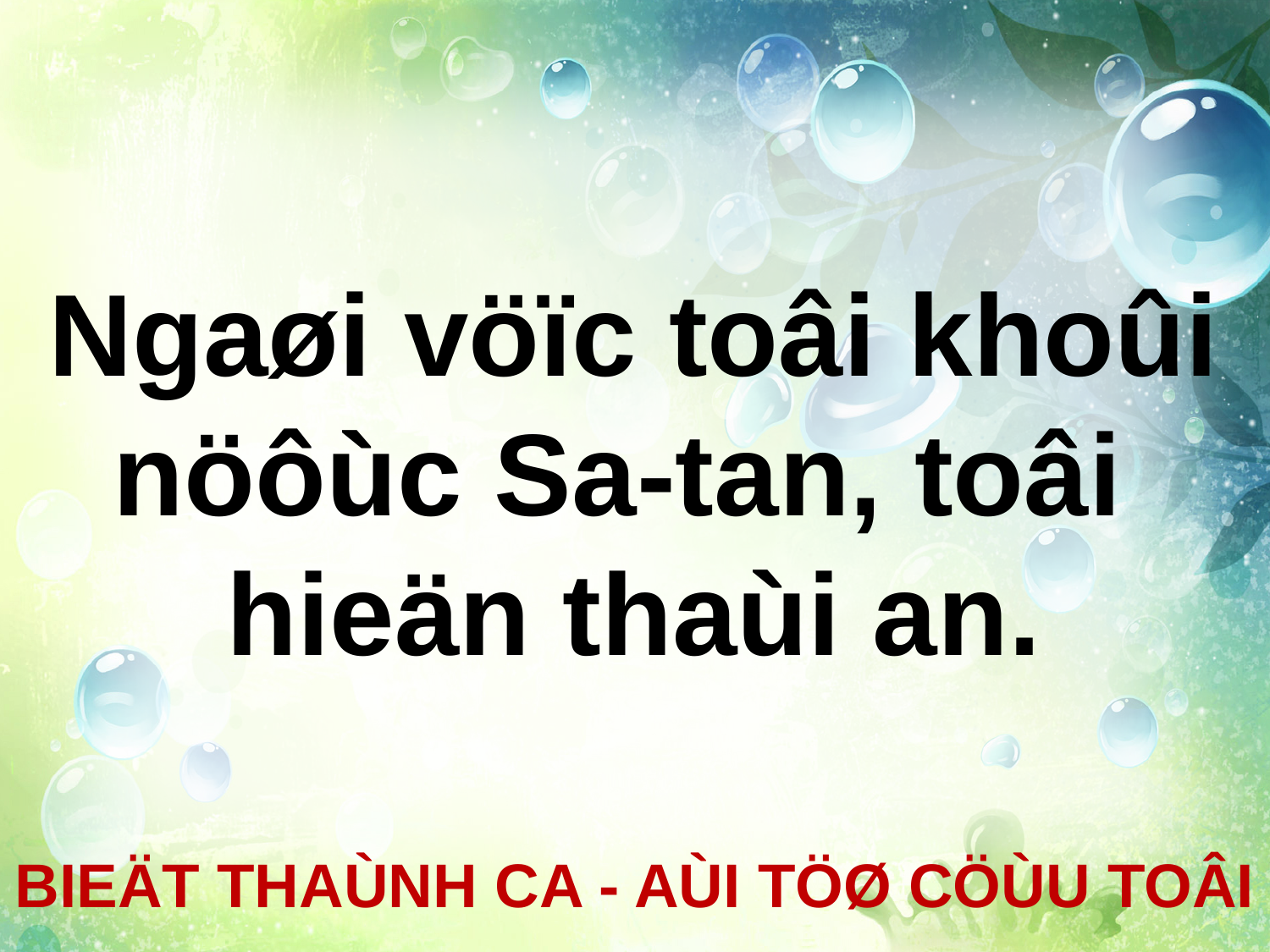

Ngaøi vöïc toâi khoûi
nöôùc Sa-tan, toâi
hieän thaùi an.
BIEÄT THAÙNH CA - AÙI TÖØ CÖÙU TOÂI